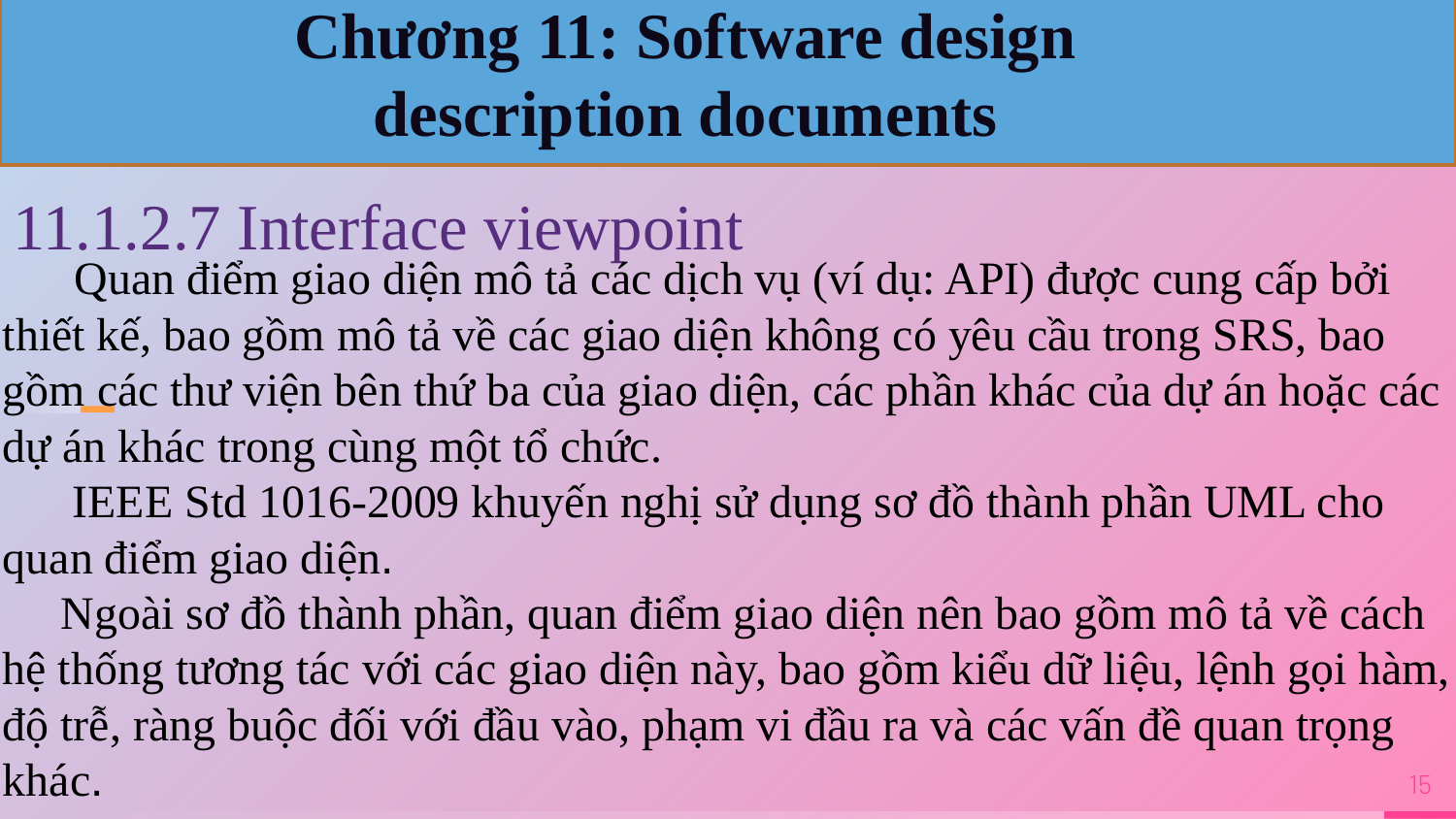

Chương 11: Software design description documents
11.1.2.7 Interface viewpoint
       Quan điểm giao diện mô tả các dịch vụ (ví dụ: API) được cung cấp bởi thiết kế, bao gồm mô tả về các giao diện không có yêu cầu trong SRS, bao gồm các thư viện bên thứ ba của giao diện, các phần khác của dự án hoặc các dự án khác trong cùng một tổ chức.
      IEEE Std 1016-2009 khuyến nghị sử dụng sơ đồ thành phần UML cho quan điểm giao diện.
     Ngoài sơ đồ thành phần, quan điểm giao diện nên bao gồm mô tả về cách hệ thống tương tác với các giao diện này, bao gồm kiểu dữ liệu, lệnh gọi hàm, độ trễ, ràng buộc đối với đầu vào, phạm vi đầu ra và các vấn đề quan trọng khác.
15